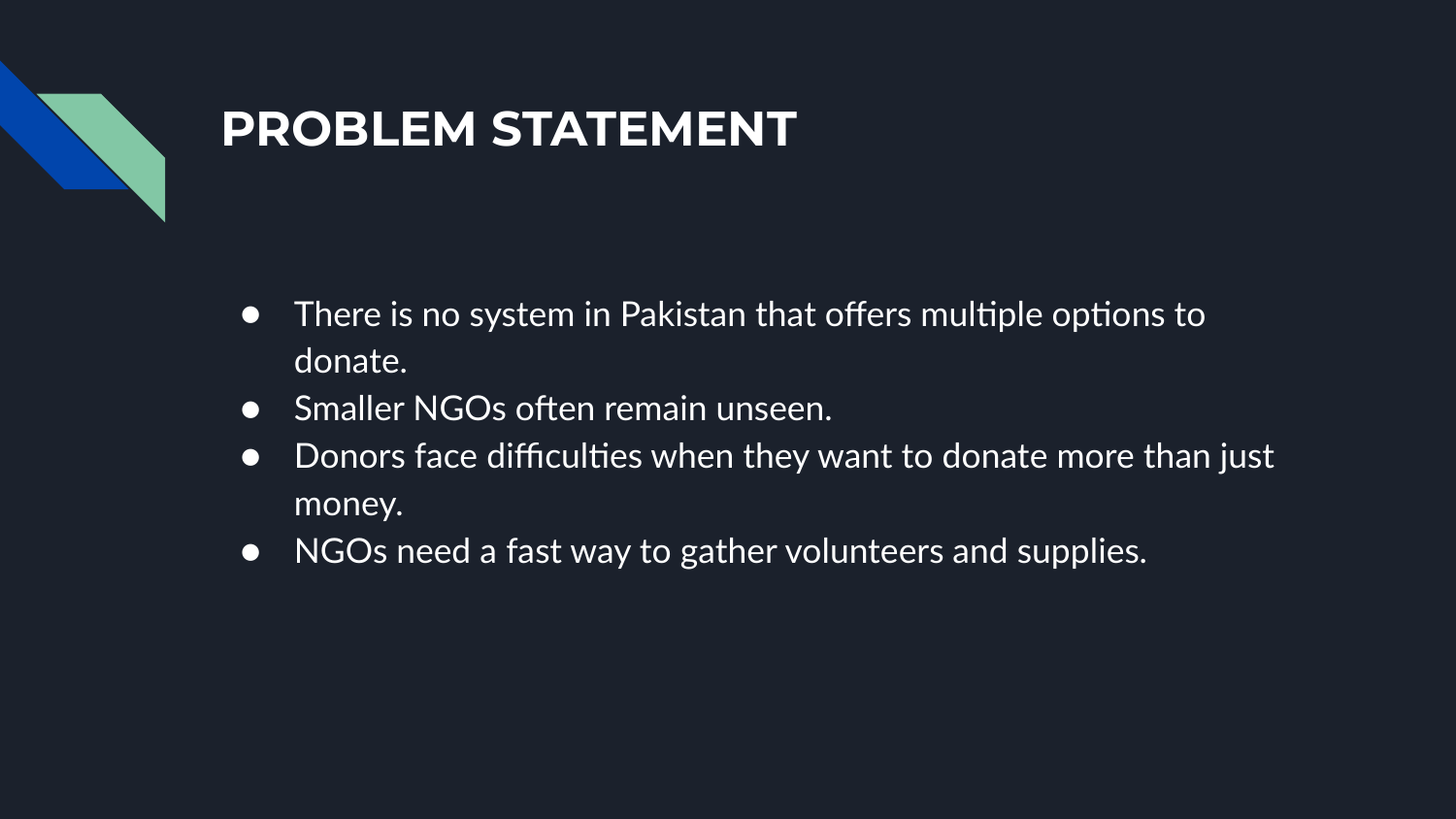

# PROBLEM STATEMENT
There is no system in Pakistan that offers multiple options to donate.
Smaller NGOs often remain unseen.
Donors face difficulties when they want to donate more than just money.
NGOs need a fast way to gather volunteers and supplies.